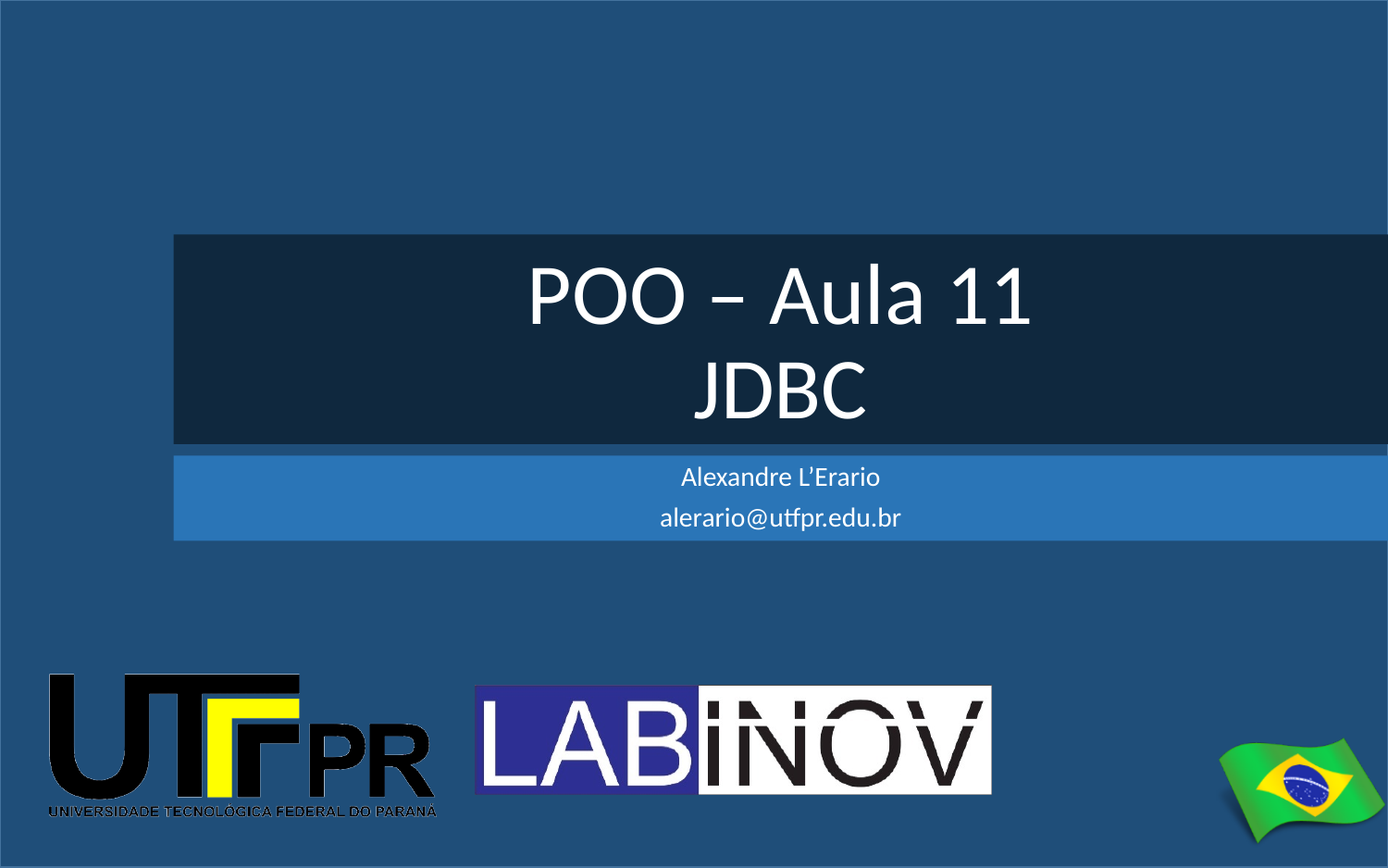

# POO – Aula 11 JDBC
Alexandre L’Erario
alerario@utfpr.edu.br